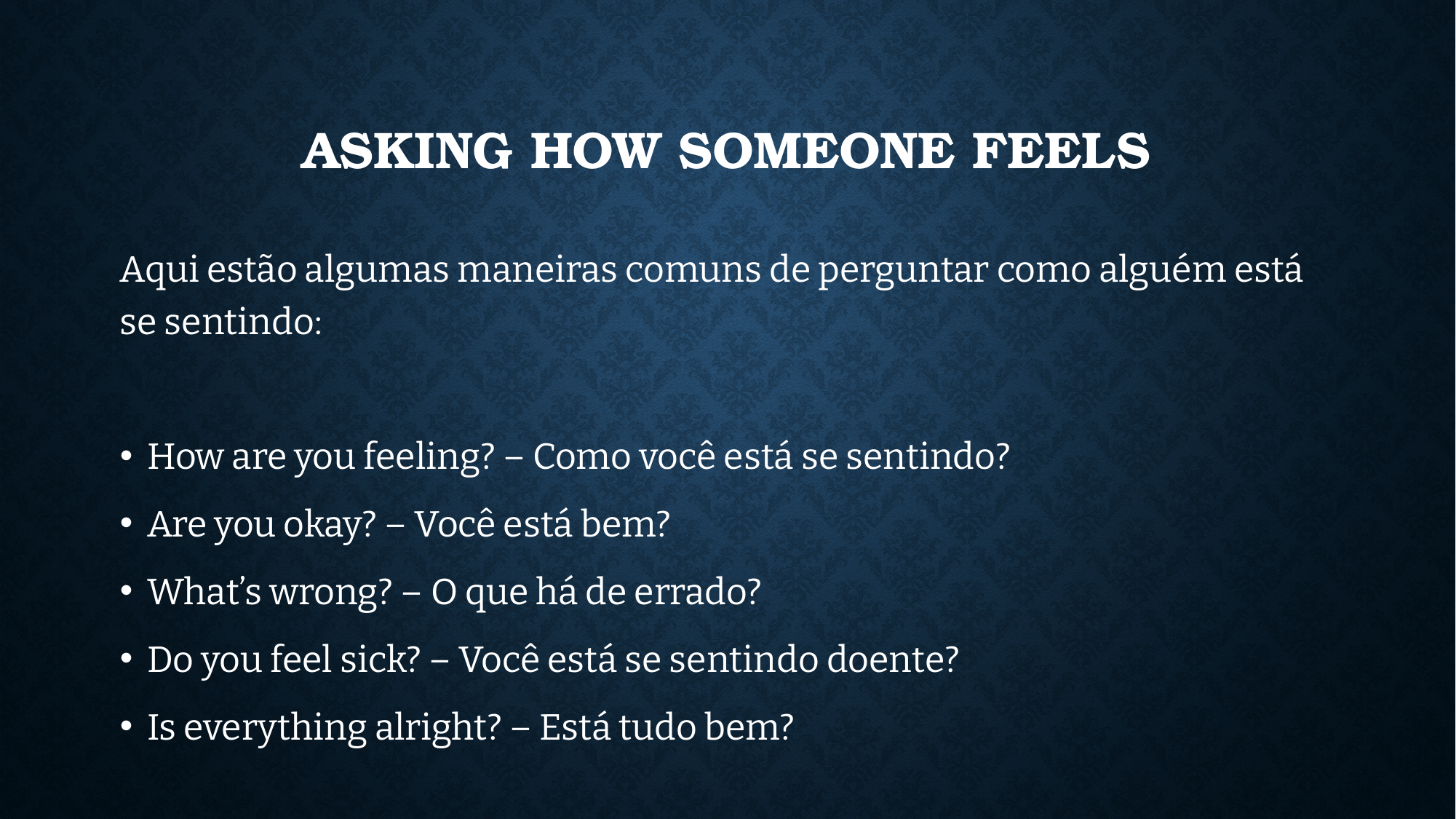

# Asking How Someone Feels
Aqui estão algumas maneiras comuns de perguntar como alguém está se sentindo:

How are you feeling? – Como você está se sentindo?
Are you okay? – Você está bem?
What’s wrong? – O que há de errado?
Do you feel sick? – Você está se sentindo doente?
Is everything alright? – Está tudo bem?